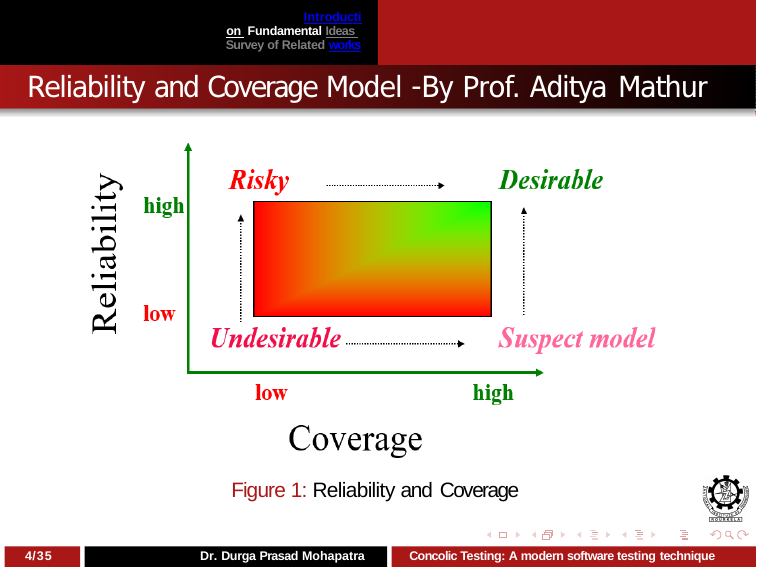

Introduction  Fundamental Ideas  Survey of Related works
# Reliability and Coverage Model -By Prof. Aditya Mathur

Figure 1: Reliability and Coverage

4/35
Dr. Durga Prasad Mohapatra
Concolic Testing: A modern software testing technique